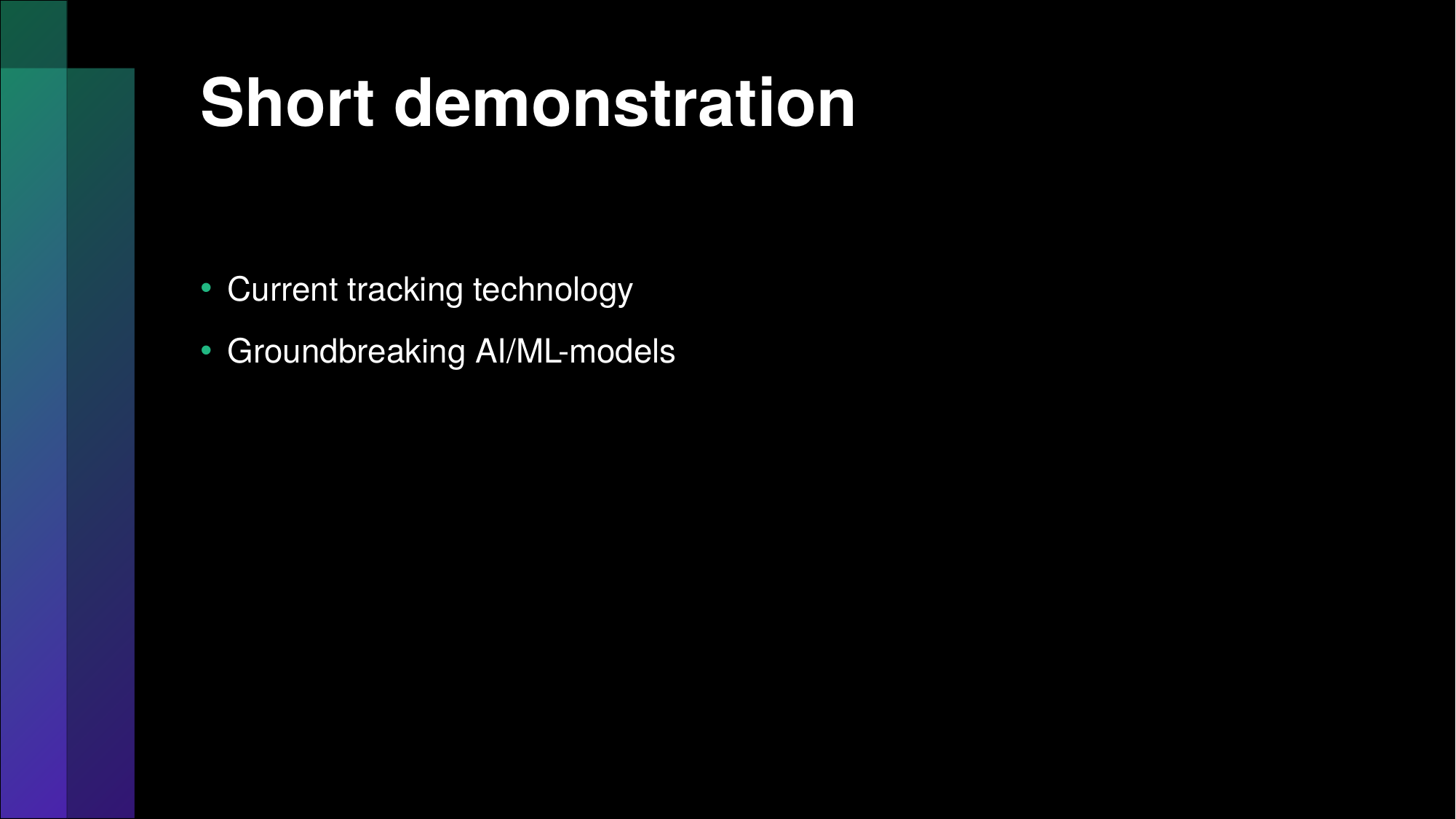

# Short demonstration
Current tracking technology
Groundbreaking AI/ML-models